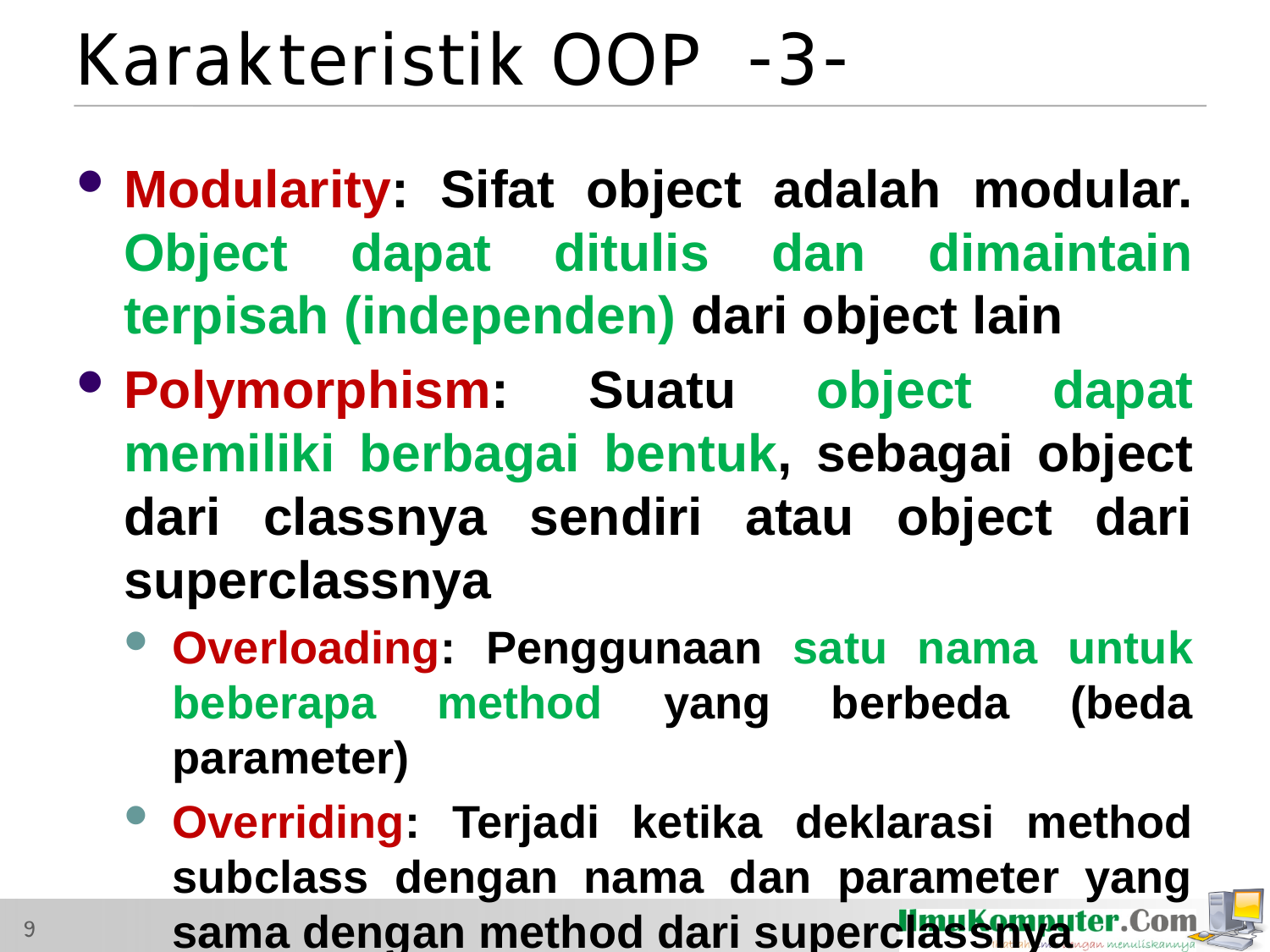

# Karakteristik OOP  -3-
Modularity: Sifat object adalah modular. Object dapat ditulis dan dimaintain terpisah (independen) dari object lain
Polymorphism: Suatu object dapat memiliki berbagai bentuk, sebagai object dari classnya sendiri atau object dari superclassnya
Overloading: Penggunaan satu nama untuk beberapa method yang berbeda (beda parameter)
Overriding: Terjadi ketika deklarasi method subclass dengan nama dan parameter yang sama dengan method dari superclassnya
9